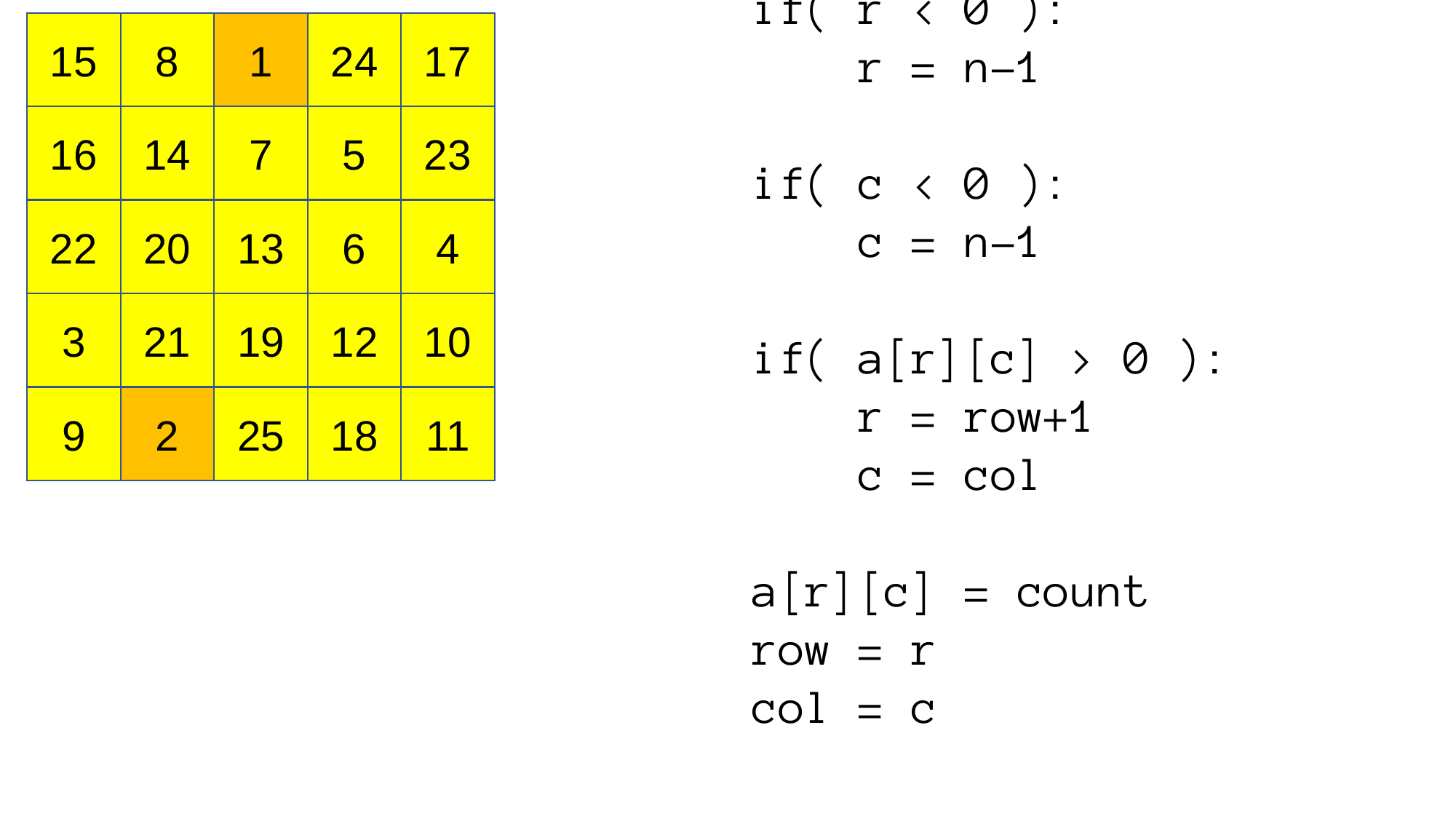

n=5
row=0
count=1
col=n//2
r=0
c=0
a[row][col] = count

for i in range(n*n-1):
    count += 1
    r = row-1
    c = col-1
    if( r < 0 ):
        r = n-1

    if( c < 0 ):
        c = n-1

    if( a[r][c] > 0 ):
        r = row+1
        c = col

    a[r][c] = count
    row = r
    col = c
15
8
1
24
17
16
14
7
5
23
22
20
13
6
4
3
21
19
12
10
9
2
25
18
11